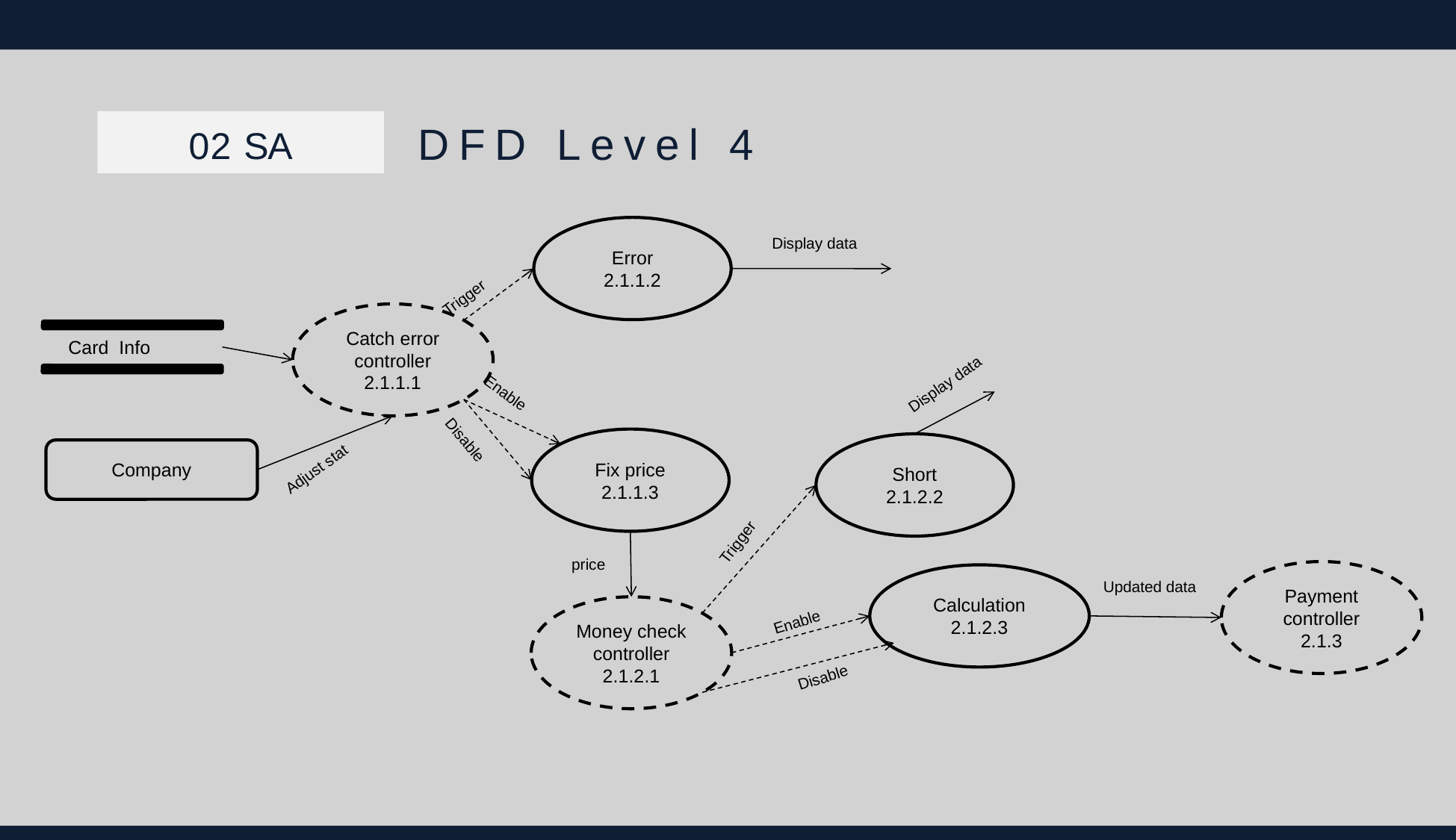

DFD Level 4

0 2   S A
Error
2.1.1.2
Display data
Trigger
Catch error controller 2.1.1.1

     Card  Info

Display data
Enable
Fix price
2.1.1.3
Disable
Short
2.1.2.2
Company
Adjust stat
Trigger
price
Payment controller 2.1.3
Calculation
2.1.2.3
Updated data
Money check controller 2.1.2.1
Enable
Disable